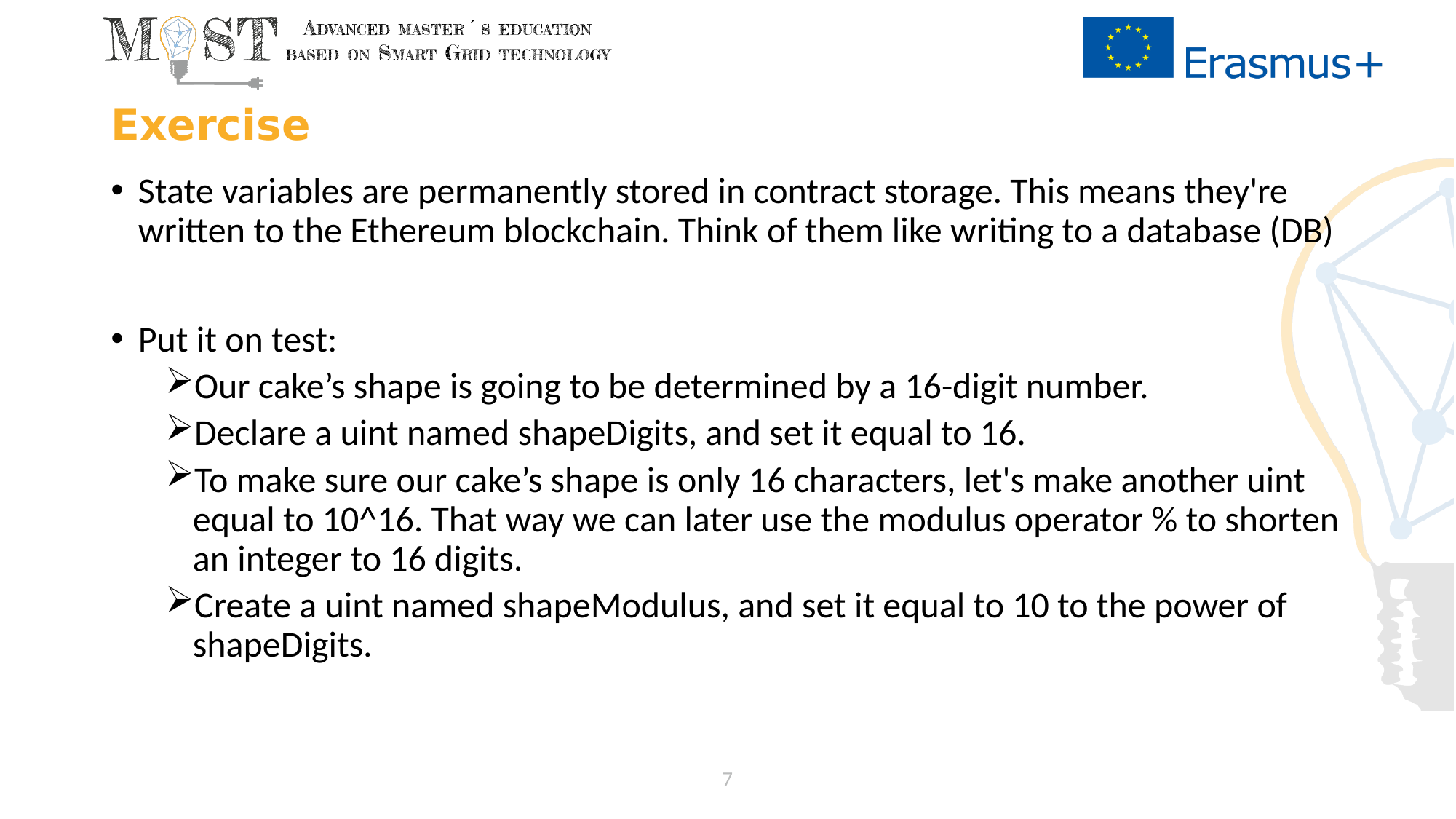

# Exercise
State variables are permanently stored in contract storage. This means they're written to the Ethereum blockchain. Think of them like writing to a database (DB)

Put it on test:
Our cake’s shape is going to be determined by a 16-digit number.
Declare a uint named shapeDigits, and set it equal to 16.
To make sure our cake’s shape is only 16 characters, let's make another uint equal to 10^16. That way we can later use the modulus operator % to shorten an integer to 16 digits.
Create a uint named shapeModulus, and set it equal to 10 to the power of shapeDigits.
7